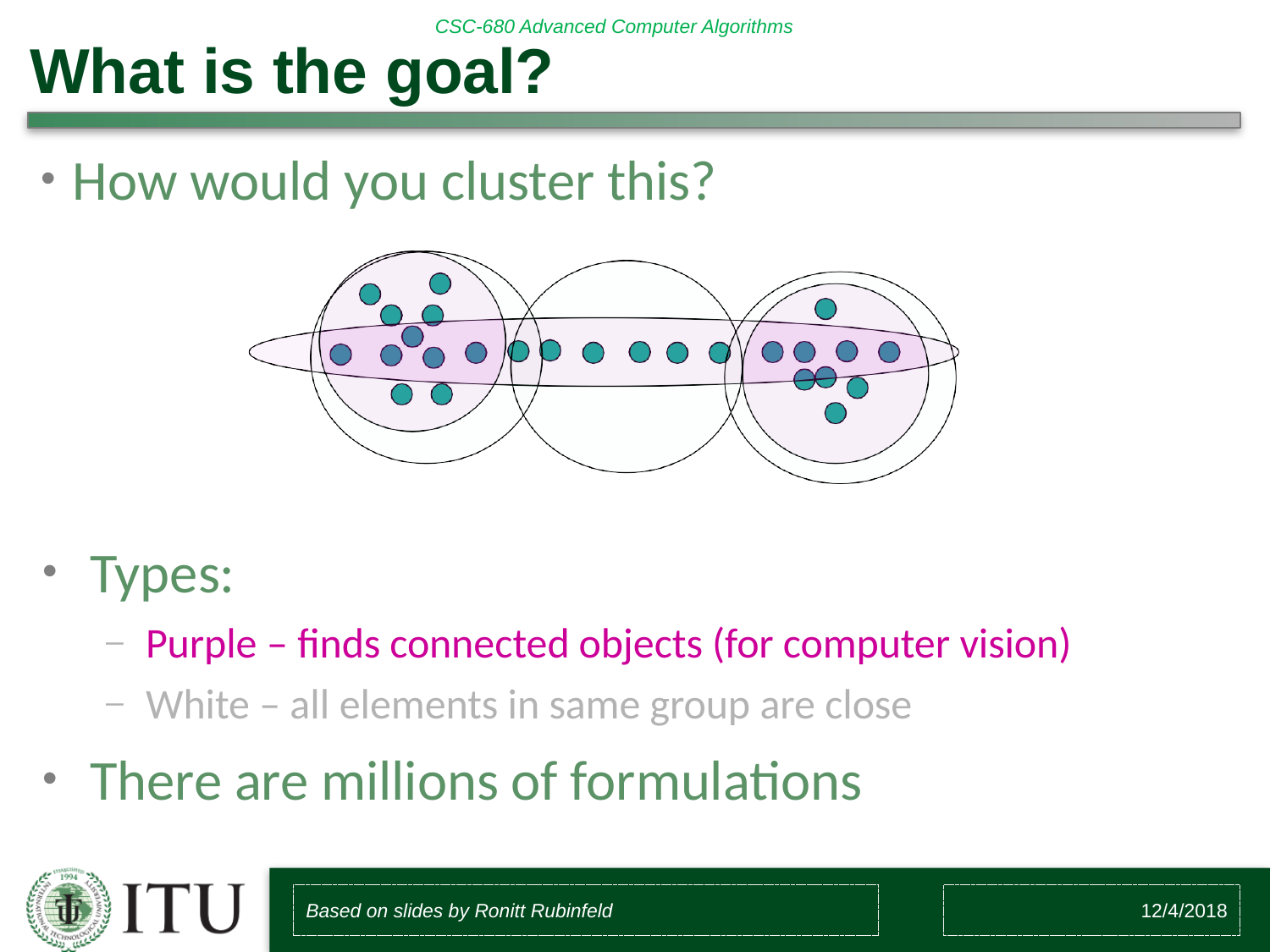

# What is the goal?
How would you cluster this?

Types:
Purple – finds connected objects (for computer vision)
White – all elements in same group are close
There are millions of formulations

Based on slides by Ronitt Rubinfeld
12/4/2018